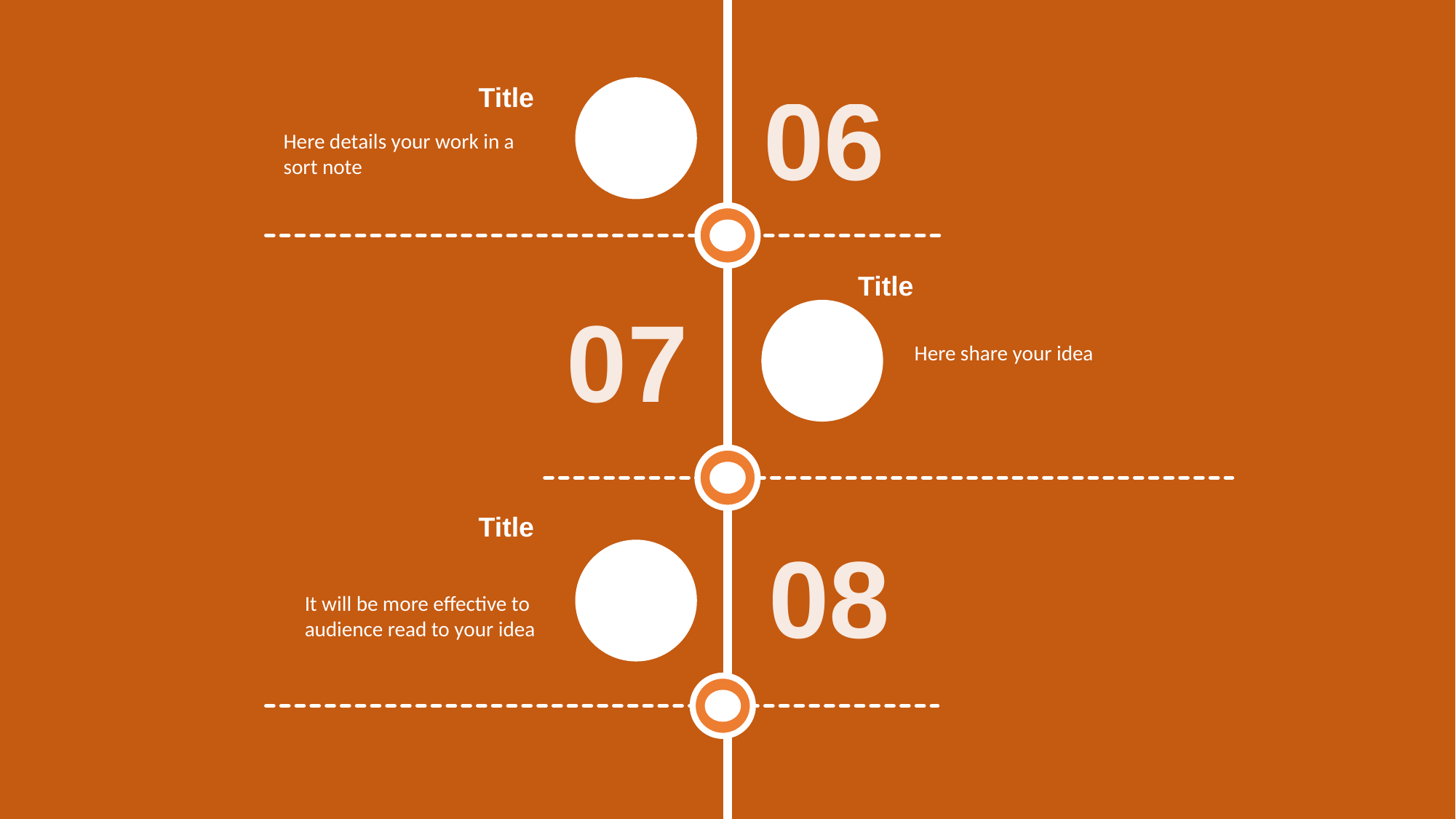

06
Title

Here details your work in a sort note

Title
07

Here share your idea

Title
08

It will be more effective to audience read to your idea